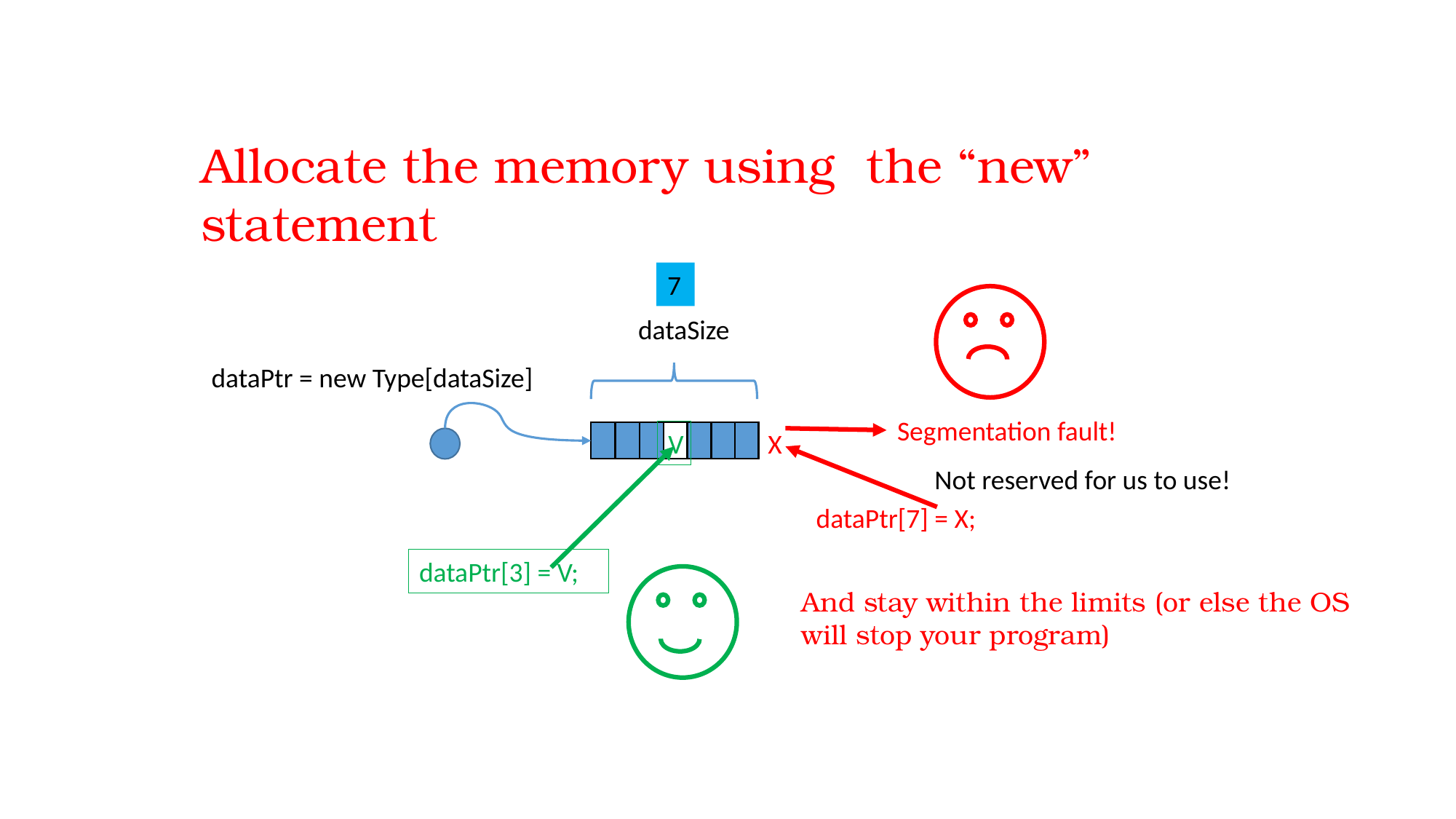

Allocate the memory using  the “new” statement
7

dataSize

dataPtr = new Type[dataSize]
Segmentation fault!
V
X

Not reserved for us to use!
dataPtr[7] = X;
dataPtr[3] = V;

And stay within the limits (or else the OS will stop your program)